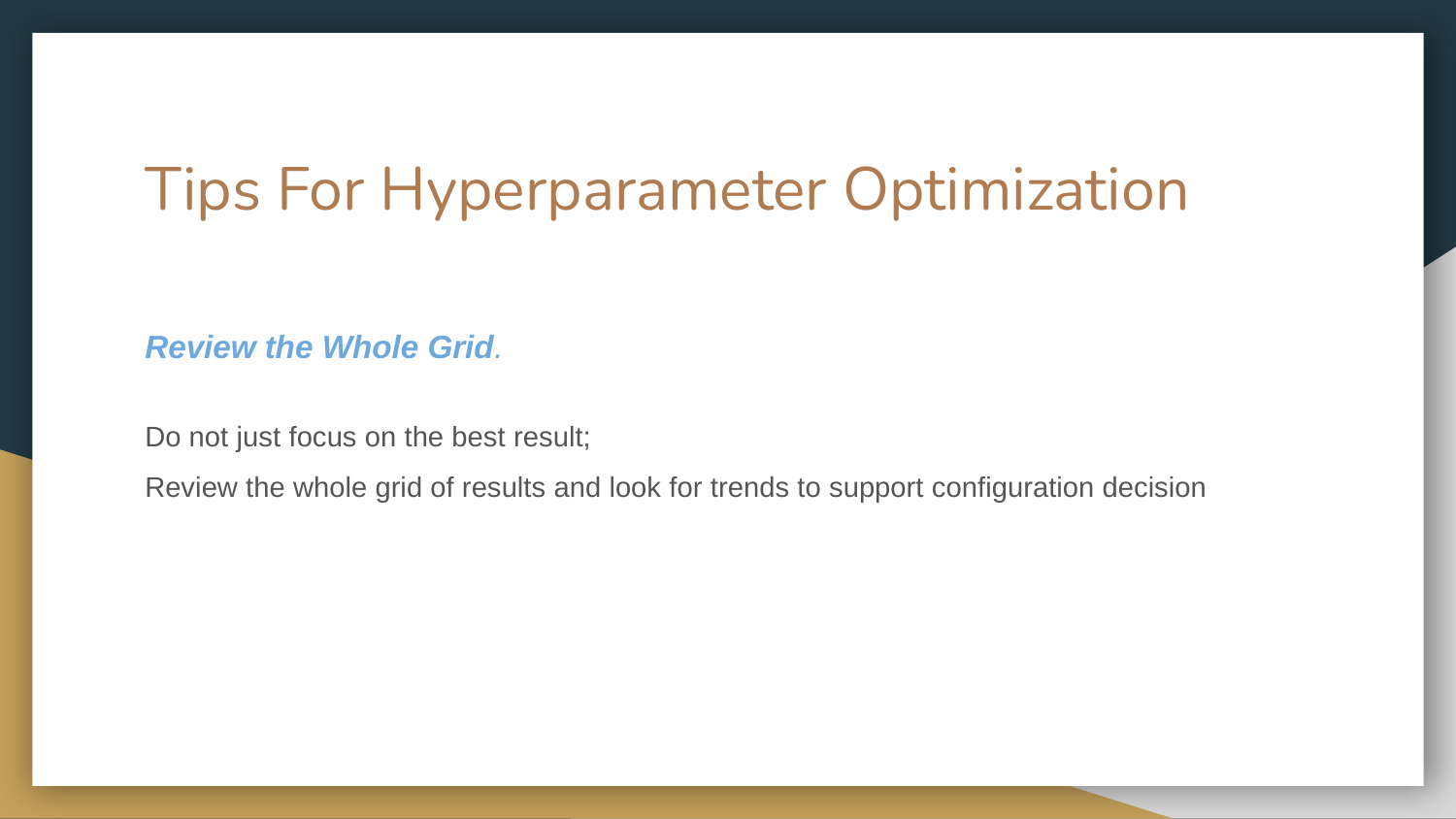

# Tips For Hyperparameter Optimization
Review the Whole Grid.
Do not just focus on the best result;
Review the whole grid of results and look for trends to support configuration decision